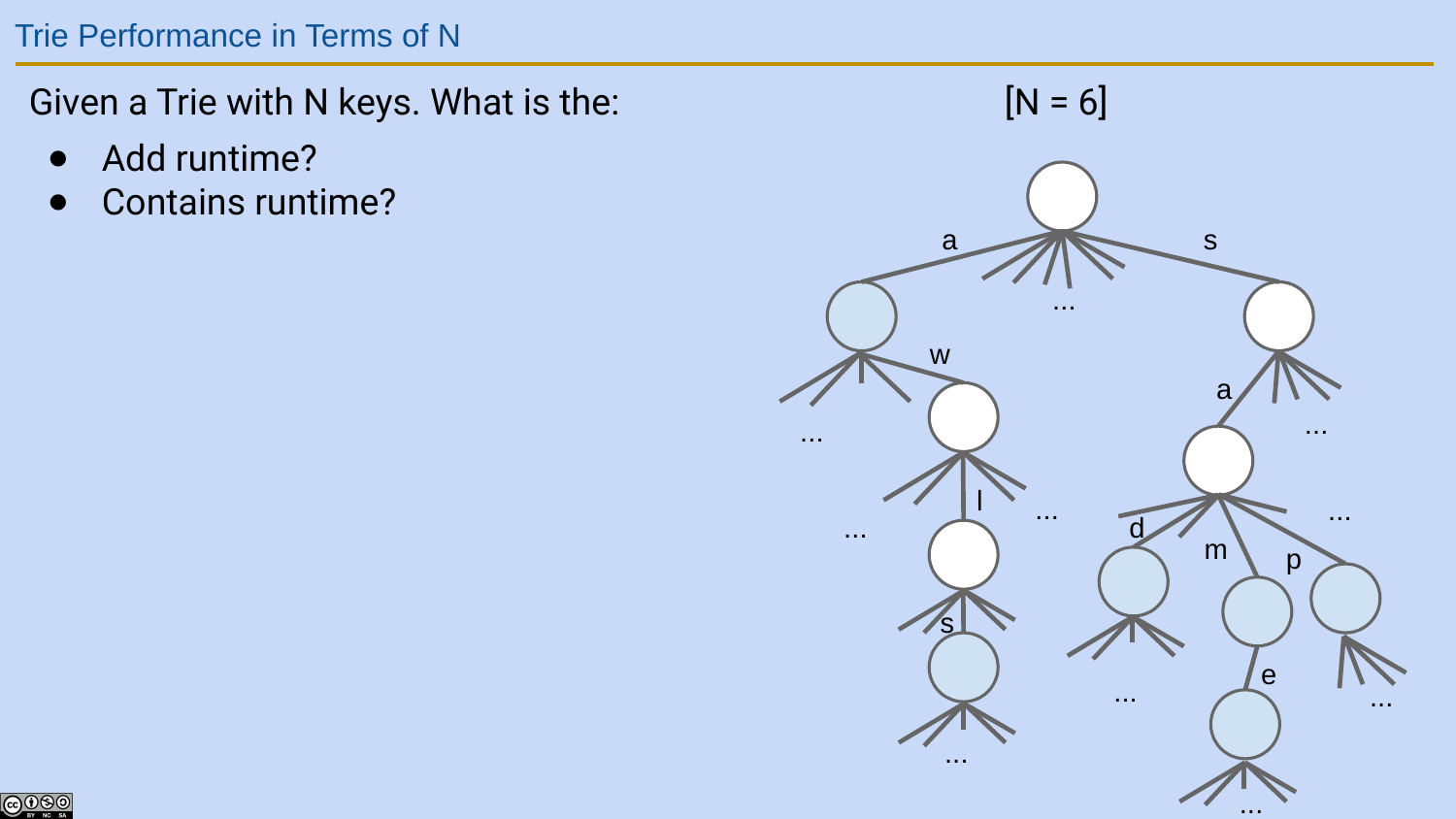

# Trie Performance in Terms of N
Given a Trie with N keys. What is the:                                           [N = 6]
Add runtime?
Contains runtime?

a
s
...

w
a

...
...

l
...
...
...
d
m

p

s

e
...
...

...
...